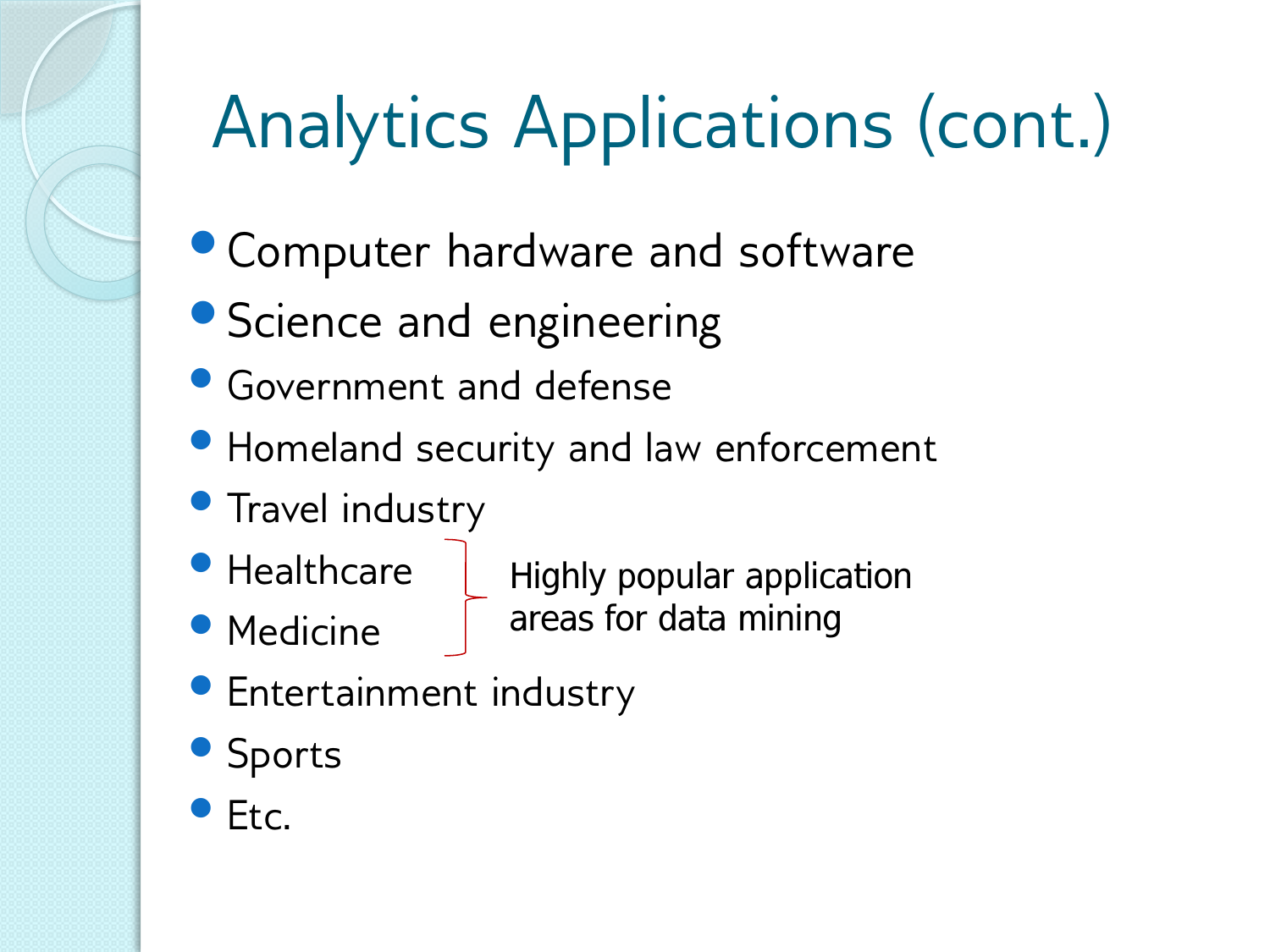

# Analytics Applications (cont.)
Computer hardware and software
Science and engineering
Government and defense
Homeland security and law enforcement
Travel industry
Healthcare
Medicine
Entertainment industry
Sports
Etc.

Highly popular application areas for data mining